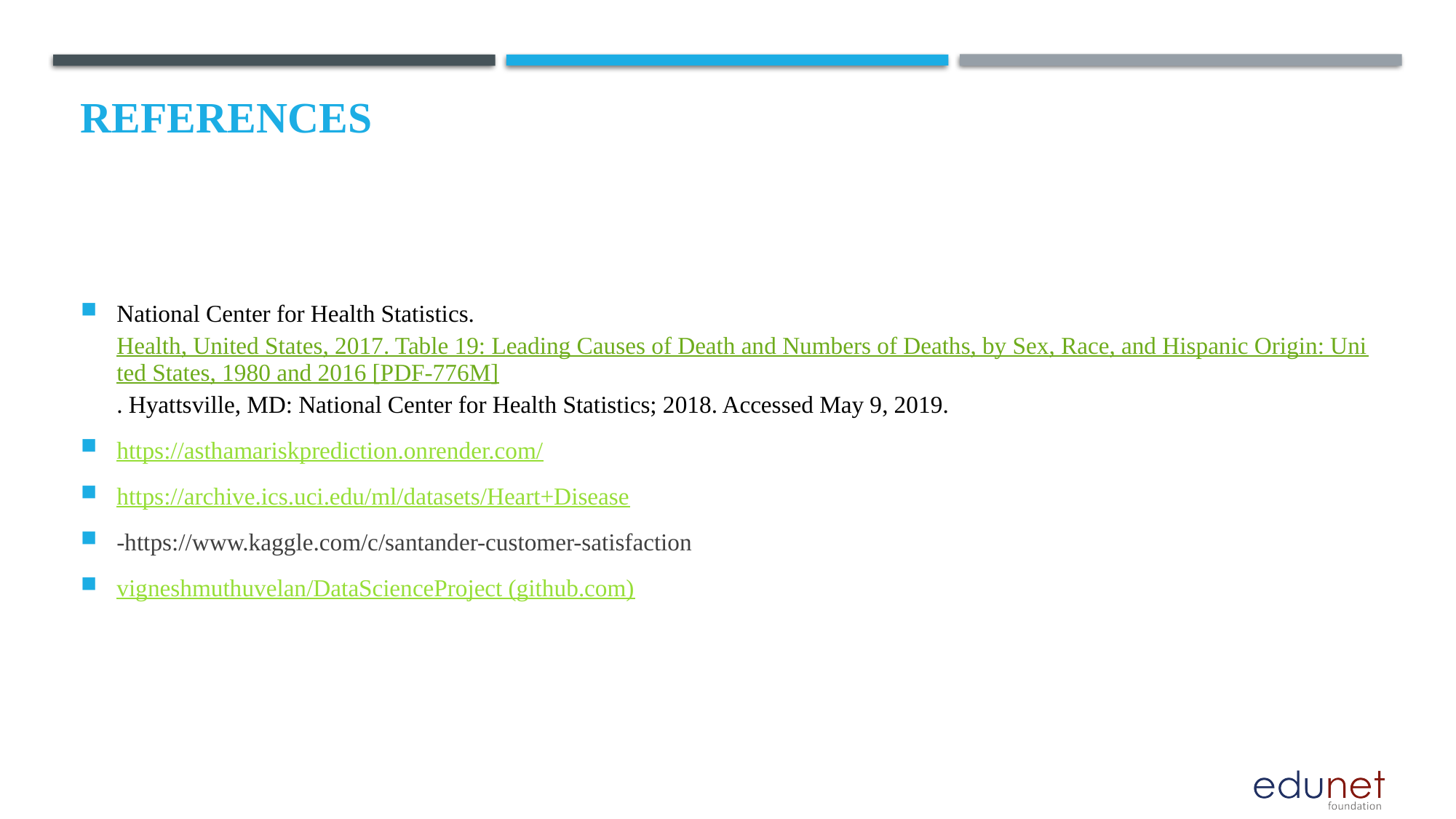

# References
National Center for Health Statistics. Health, United States, 2017. Table 19: Leading Causes of Death and Numbers of Deaths, by Sex, Race, and Hispanic Origin: United States, 1980 and 2016 [PDF-776M]. Hyattsville, MD: National Center for Health Statistics; 2018. Accessed May 9, 2019.
https://asthamariskprediction.onrender.com/
https://archive.ics.uci.edu/ml/datasets/Heart+Disease
-https://www.kaggle.com/c/santander-customer-satisfaction
vigneshmuthuvelan/DataScienceProject (github.com)